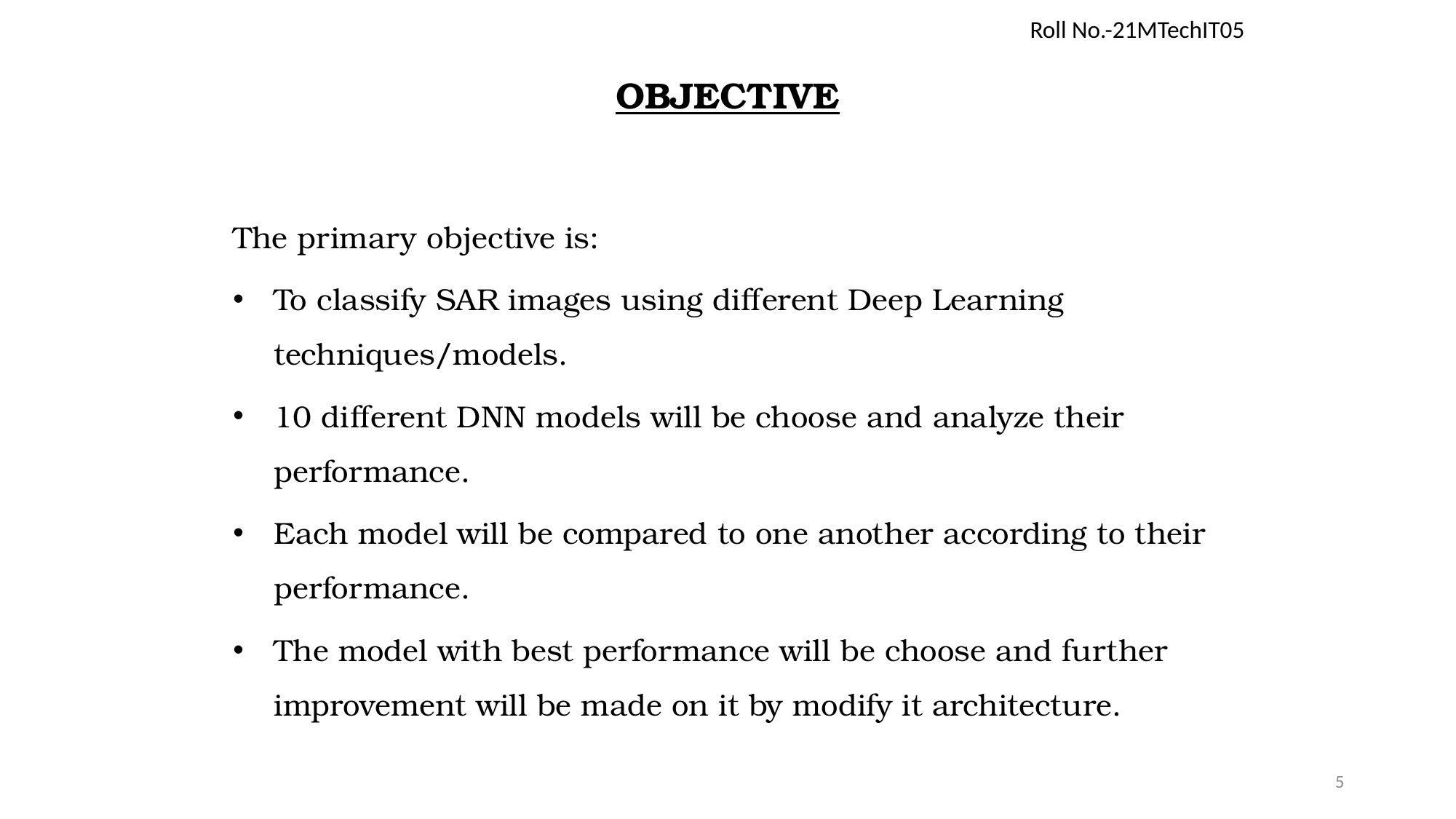

Roll No.-21MTechIT05
# OBJECTIVE
The primary objective is:
To classify SAR images using different Deep Learning techniques/models.
10 different DNN models will be choose and analyze their performance.
Each model will be compared to one another according to their performance.
The model with best performance will be choose and further improvement will be made on it by modify it architecture.

5